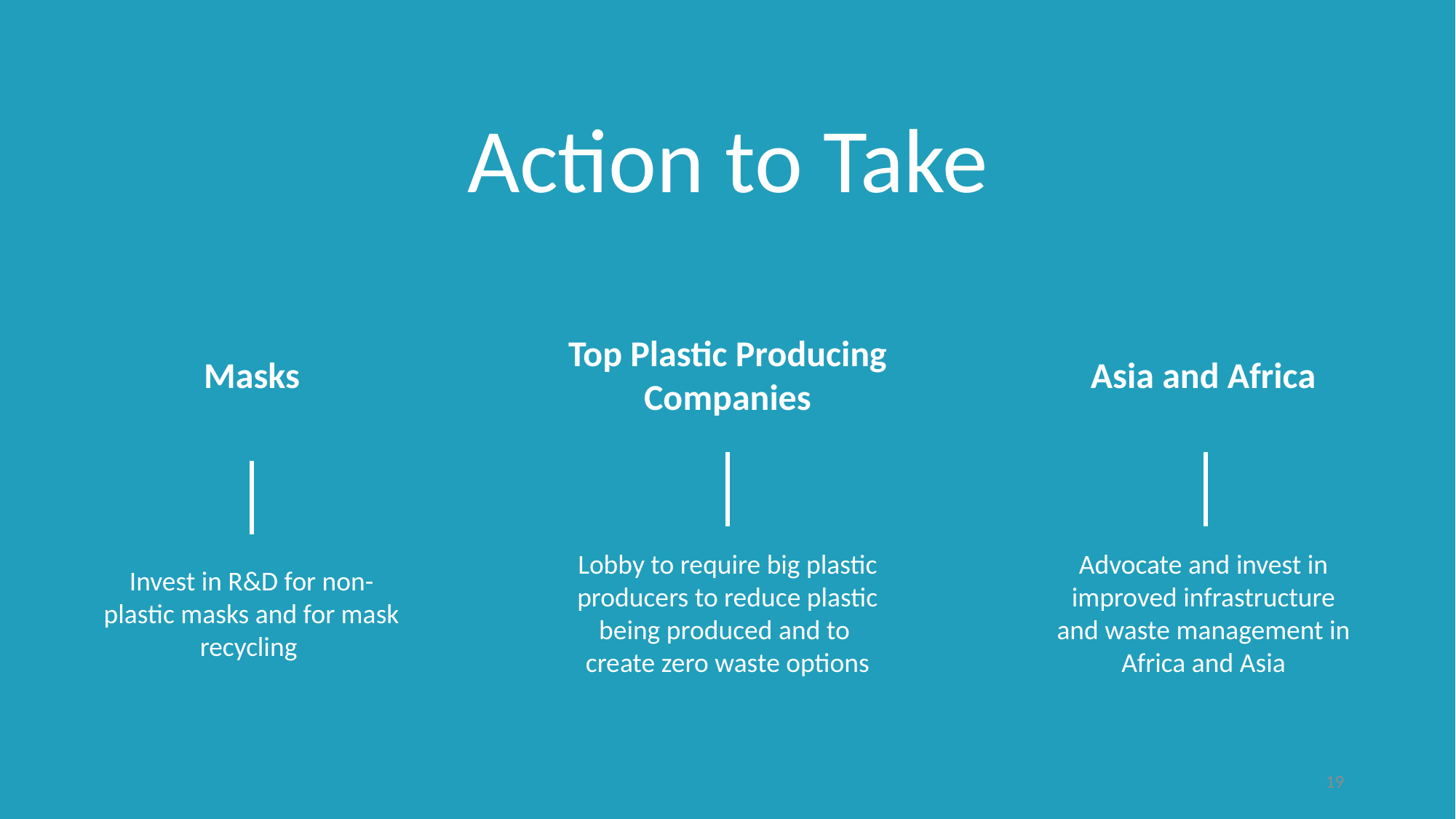

# Action to Take
Top Plastic Producing Companies
Masks
Asia and Africa
Lobby to require big plastic producers to reduce plastic being produced and to  create zero waste options
Advocate and invest in improved infrastructure and waste management in Africa and Asia
Invest in R&D for non-plastic masks and for mask recycling
19